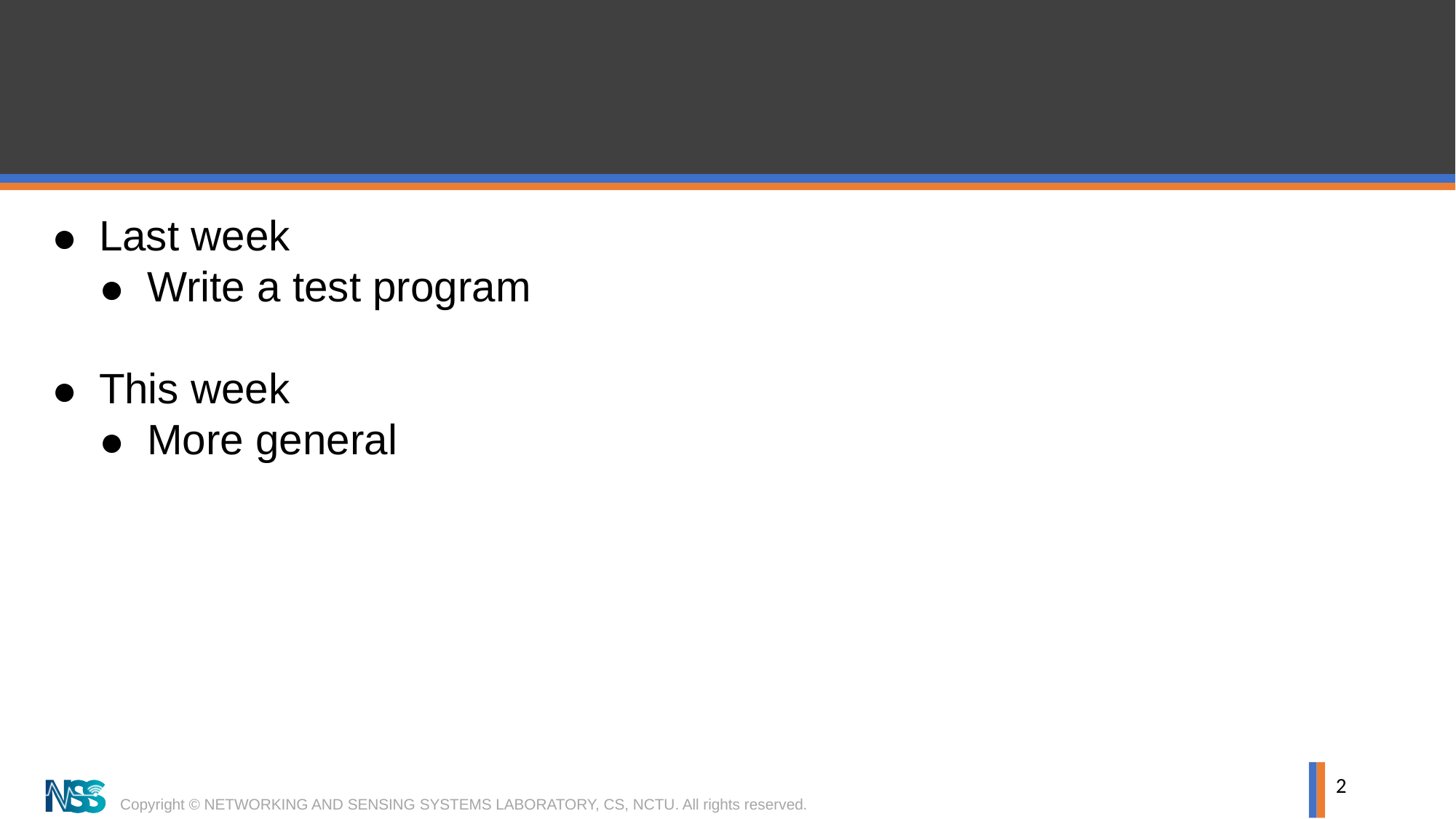

#
Last week
Write a test program

This week
More general

2